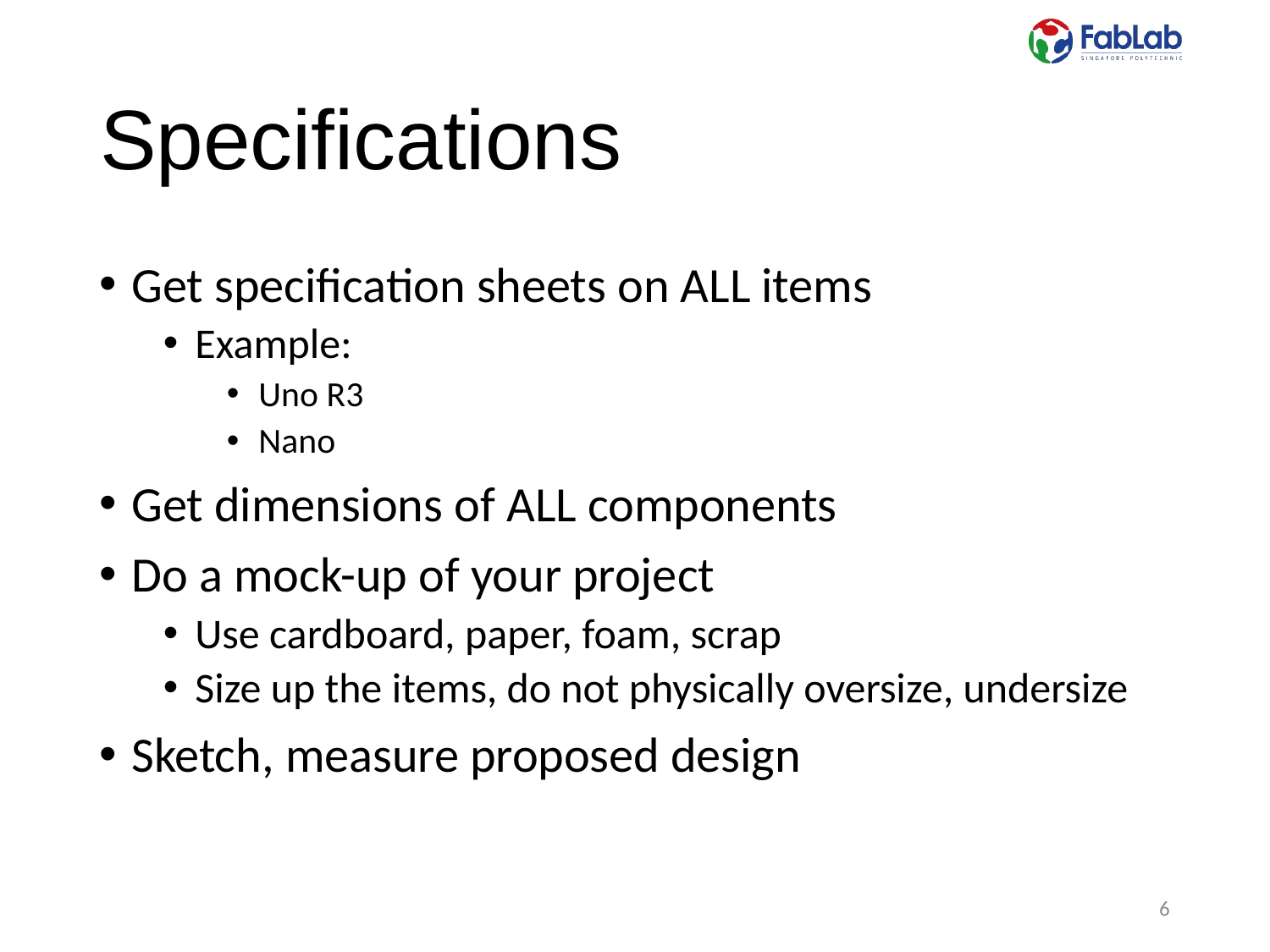

# Specifications
Get specification sheets on ALL items
Example:
Uno R3
Nano
Get dimensions of ALL components
Do a mock-up of your project
Use cardboard, paper, foam, scrap
Size up the items, do not physically oversize, undersize
Sketch, measure proposed design
6